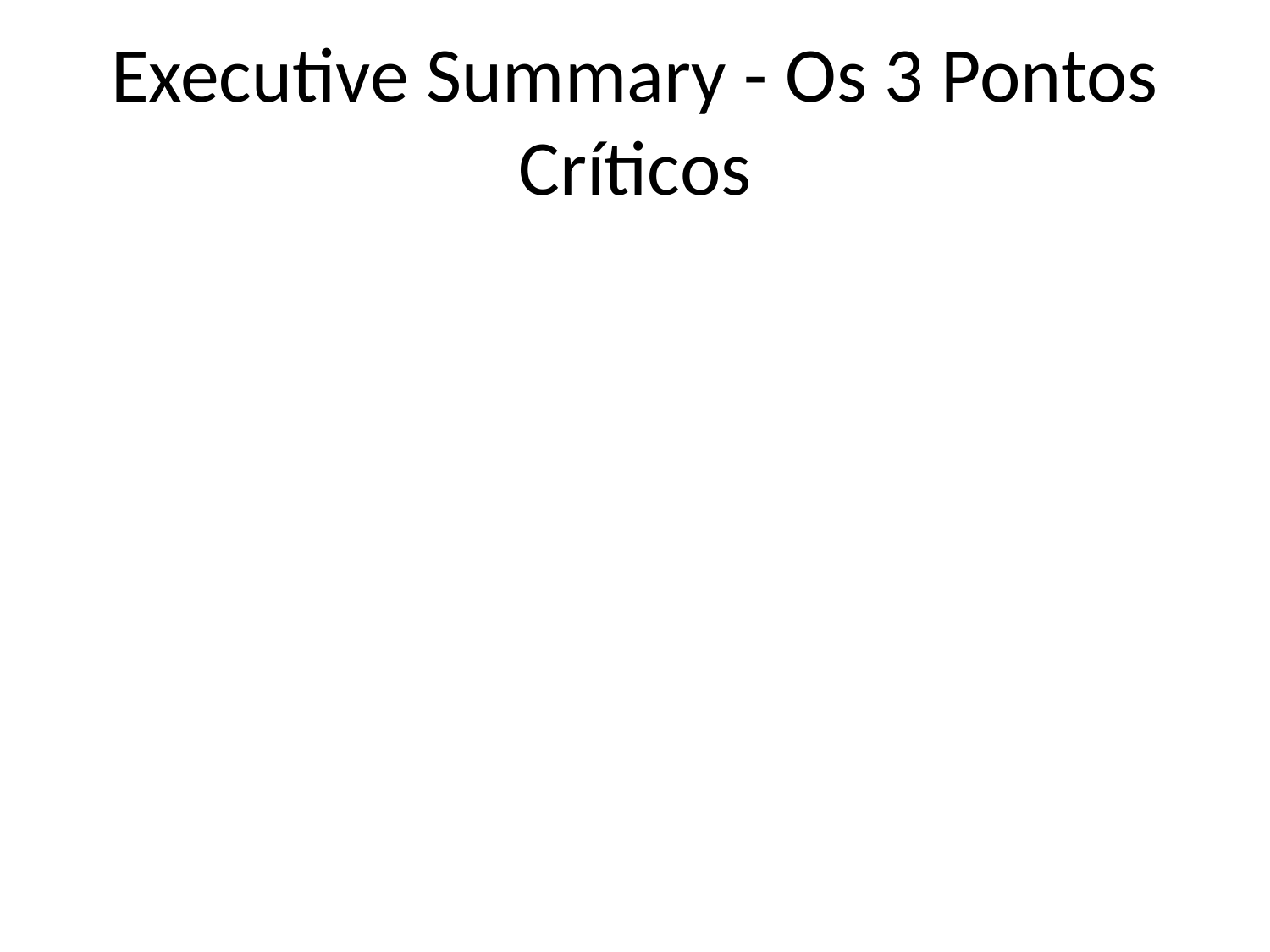

# Executive Summary - Os 3 Pontos Críticos